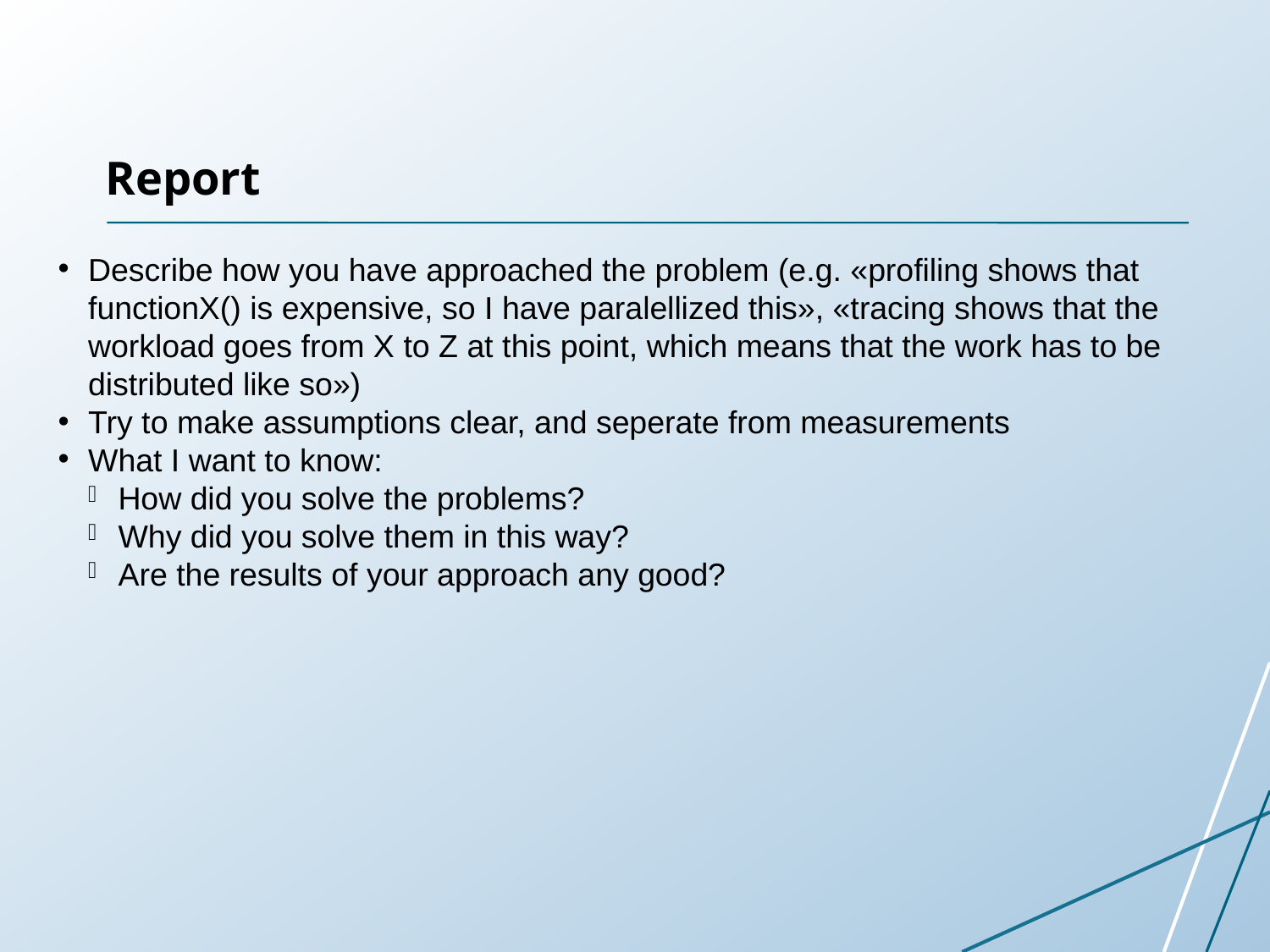

Report
Describe how you have approached the problem (e.g. «profiling shows that functionX() is expensive, so I have paralellized this», «tracing shows that the workload goes from X to Z at this point, which means that the work has to be distributed like so»)
Try to make assumptions clear, and seperate from measurements
What I want to know:
How did you solve the problems?
Why did you solve them in this way?
Are the results of your approach any good?